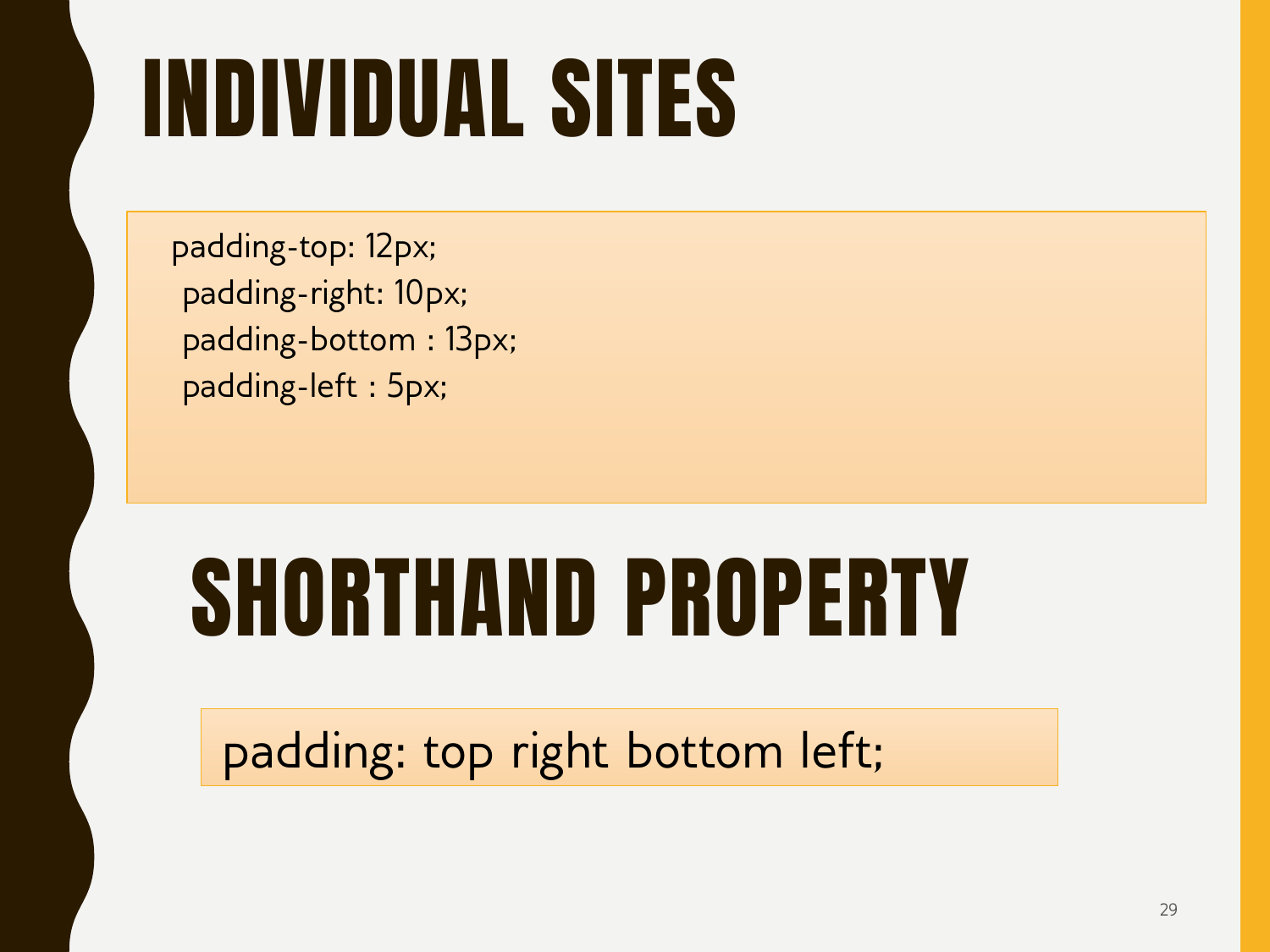

# Individual sites
	padding-top: 12px;
 padding-right: 10px;
 padding-bottom : 13px;
 padding-left : 5px;
Shorthand property
padding: top right bottom left;

29